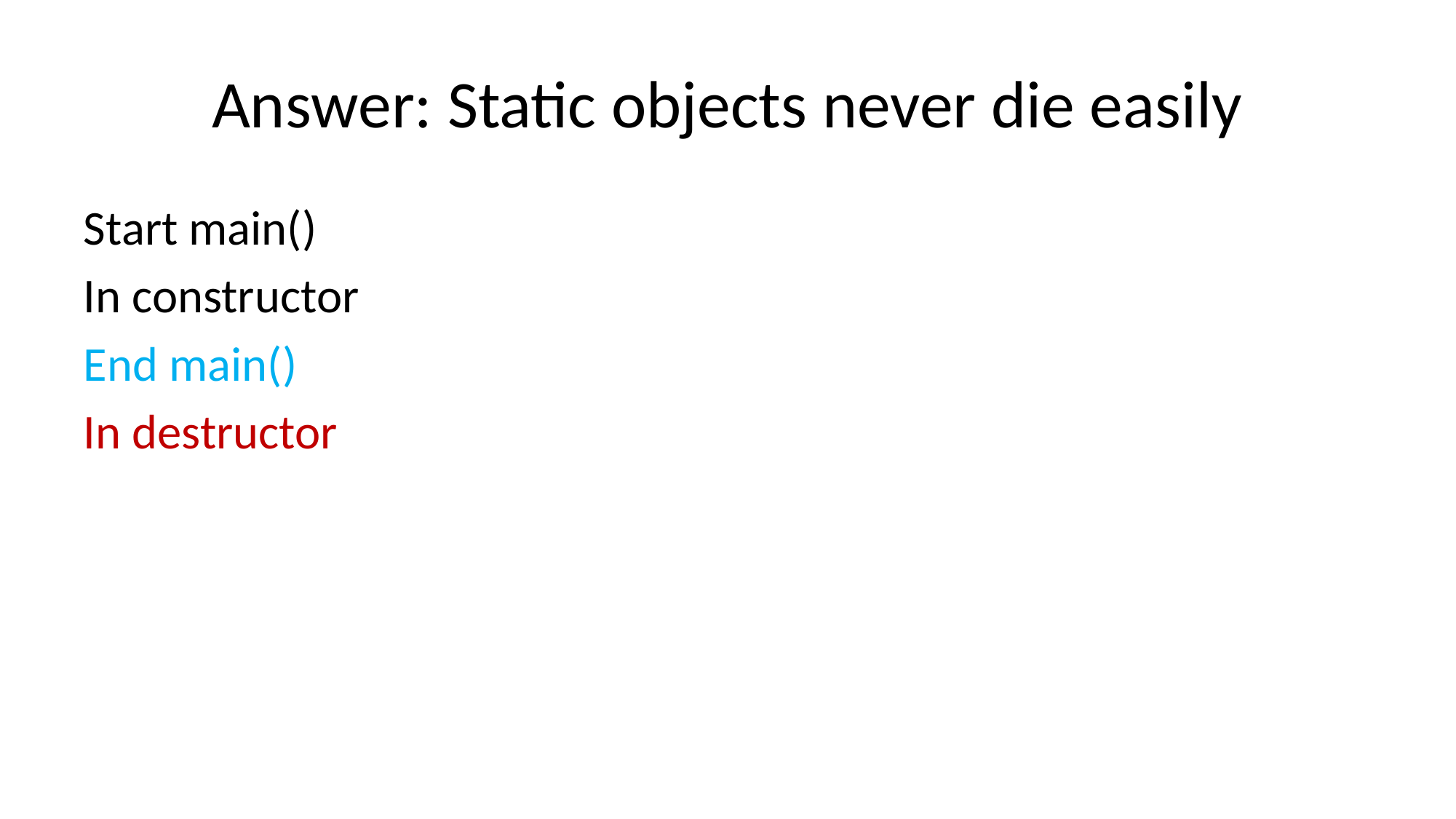

# Answer: Static objects never die easily
Start main()
In constructor
End main()
In destructor